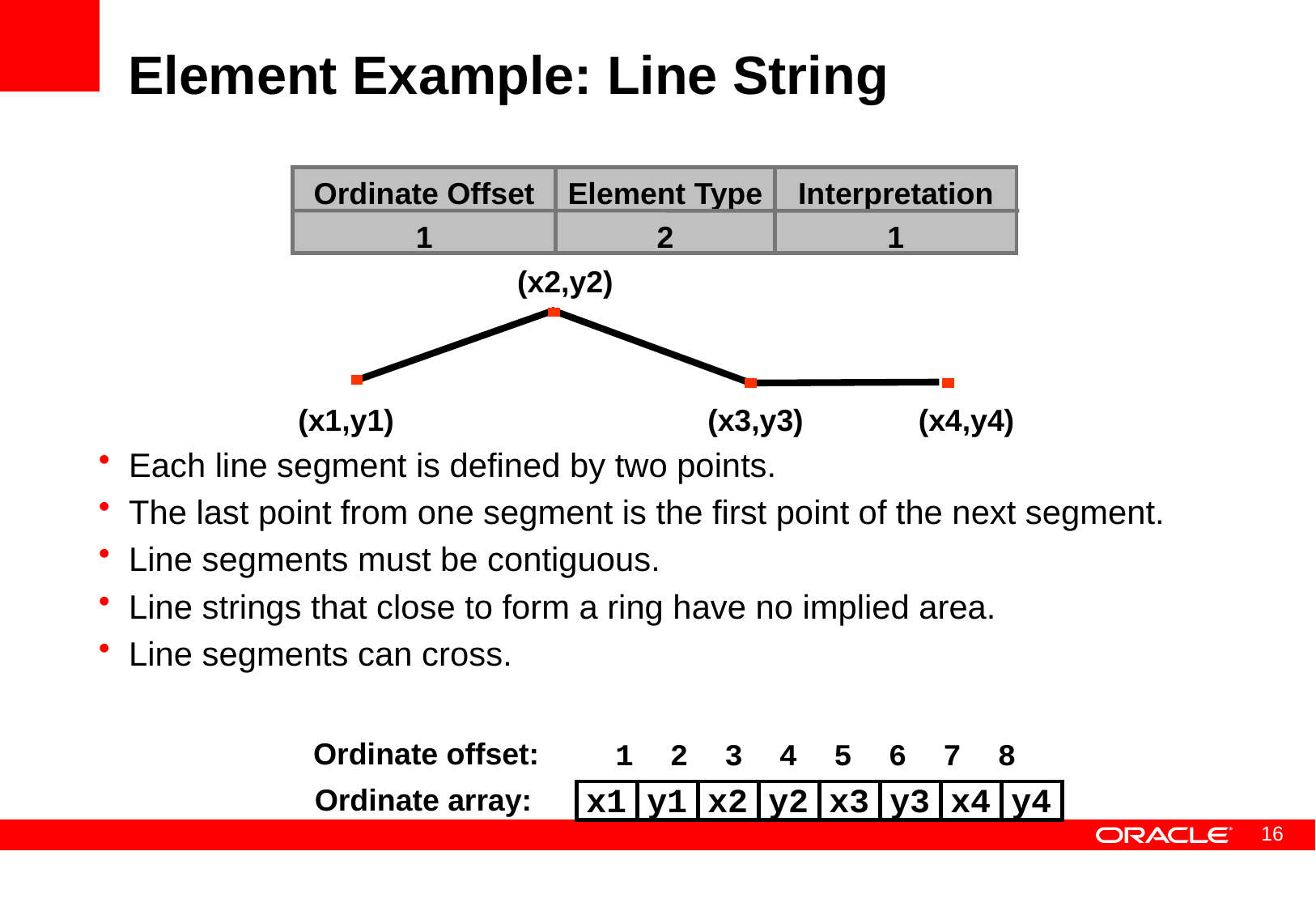

# Element Example: Line String
Ordinate Offset
1
Element Type
2
Interpretation
1

(x2,y2)

(x1,y1)
(x3,y3)
(x4,y4)
Each line segment is defined by two points.
The last point from one segment is the first point of the next segment.
Line segments must be contiguous.
Line strings that close to form a ring have no implied area.
Line segments can cross.
 Ordinate offset:
  1  2  3  4  5  6  7  8
x1 y1 x2 y2 x3 y3 x4 y4

Ordinate array: